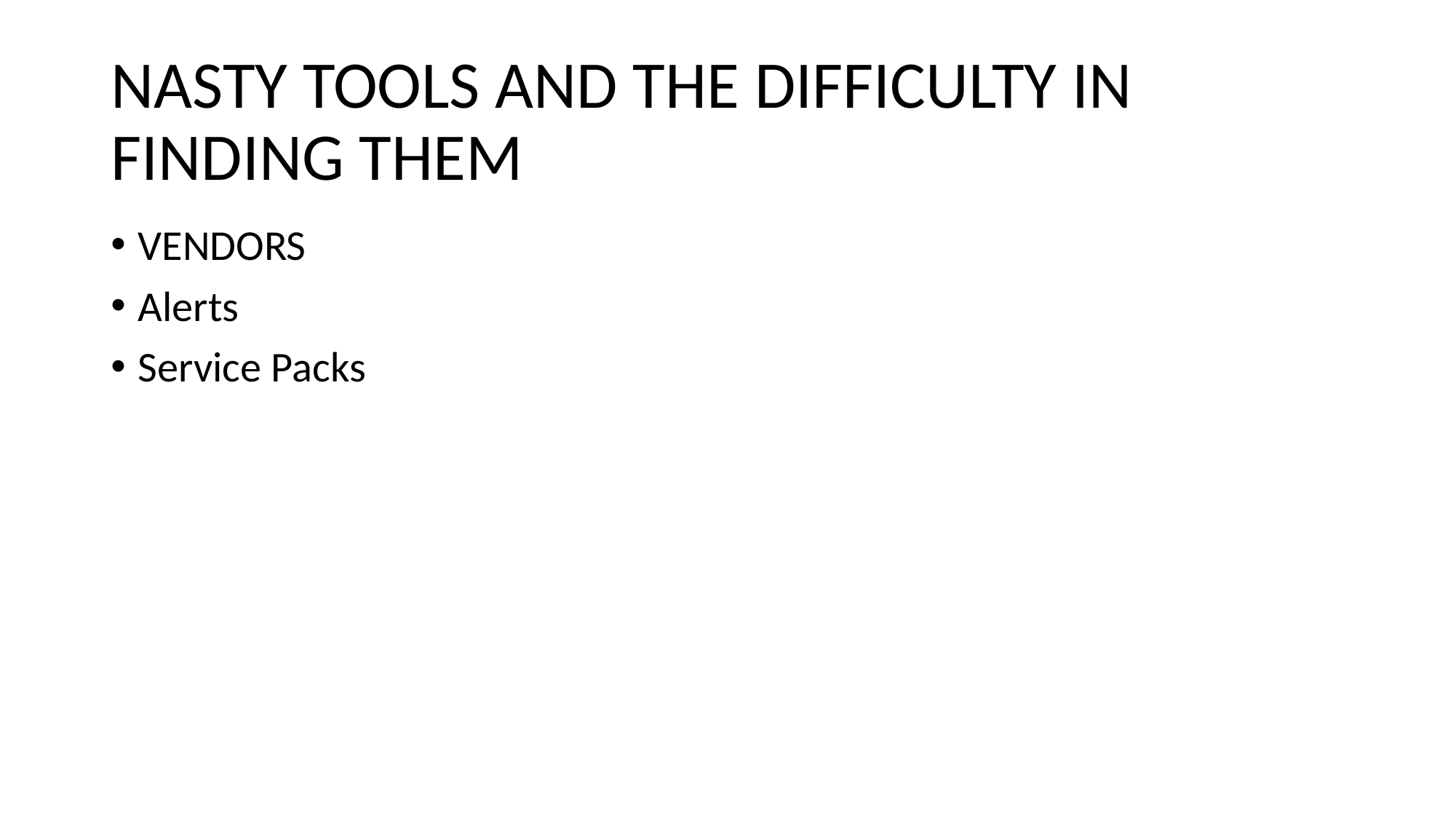

# NASTY TOOLS AND THE DIFFICULTY IN FINDING THEM
VENDORS
Alerts
Service Packs